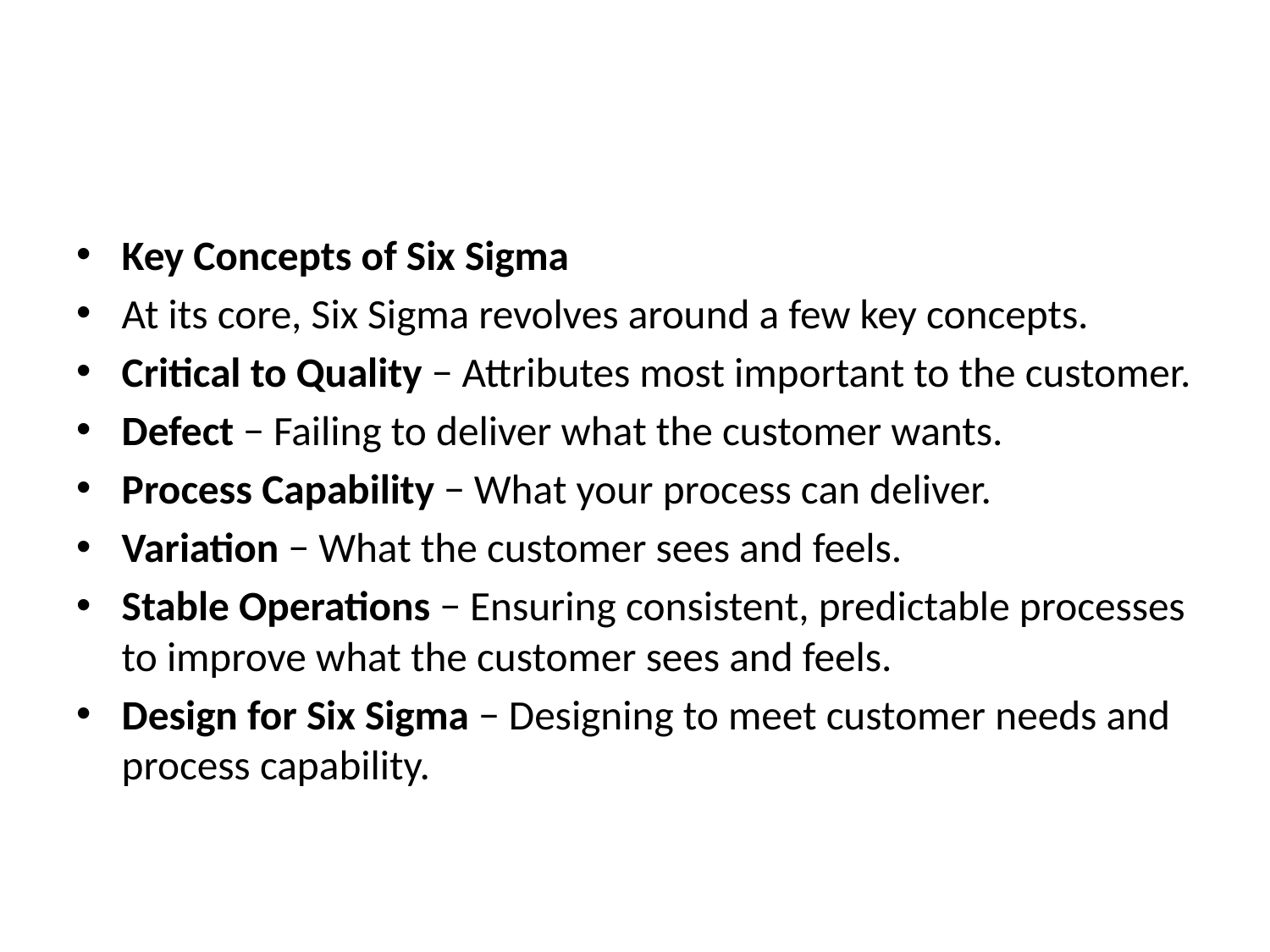

#
Key Concepts of Six Sigma
At its core, Six Sigma revolves around a few key concepts.
Critical to Quality − Attributes most important to the customer.
Defect − Failing to deliver what the customer wants.
Process Capability − What your process can deliver.
Variation − What the customer sees and feels.
Stable Operations − Ensuring consistent, predictable processes to improve what the customer sees and feels.
Design for Six Sigma − Designing to meet customer needs and process capability.